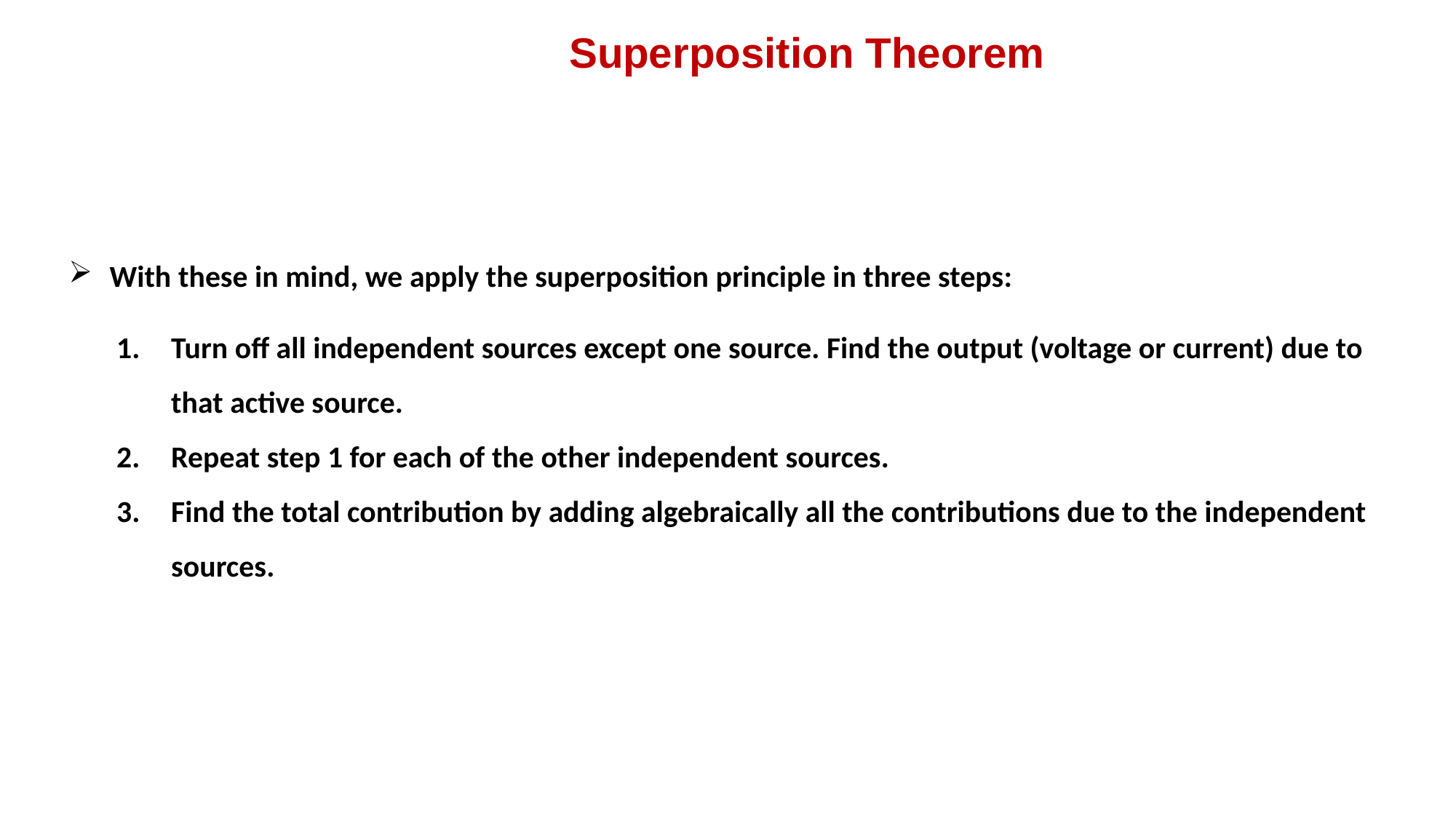

Superposition Theorem
With these in mind, we apply the superposition principle in three steps:
Turn off all independent sources except one source. Find the output (voltage or current) due to that active source.
Repeat step 1 for each of the other independent sources.
Find the total contribution by adding algebraically all the contributions due to the independent sources.